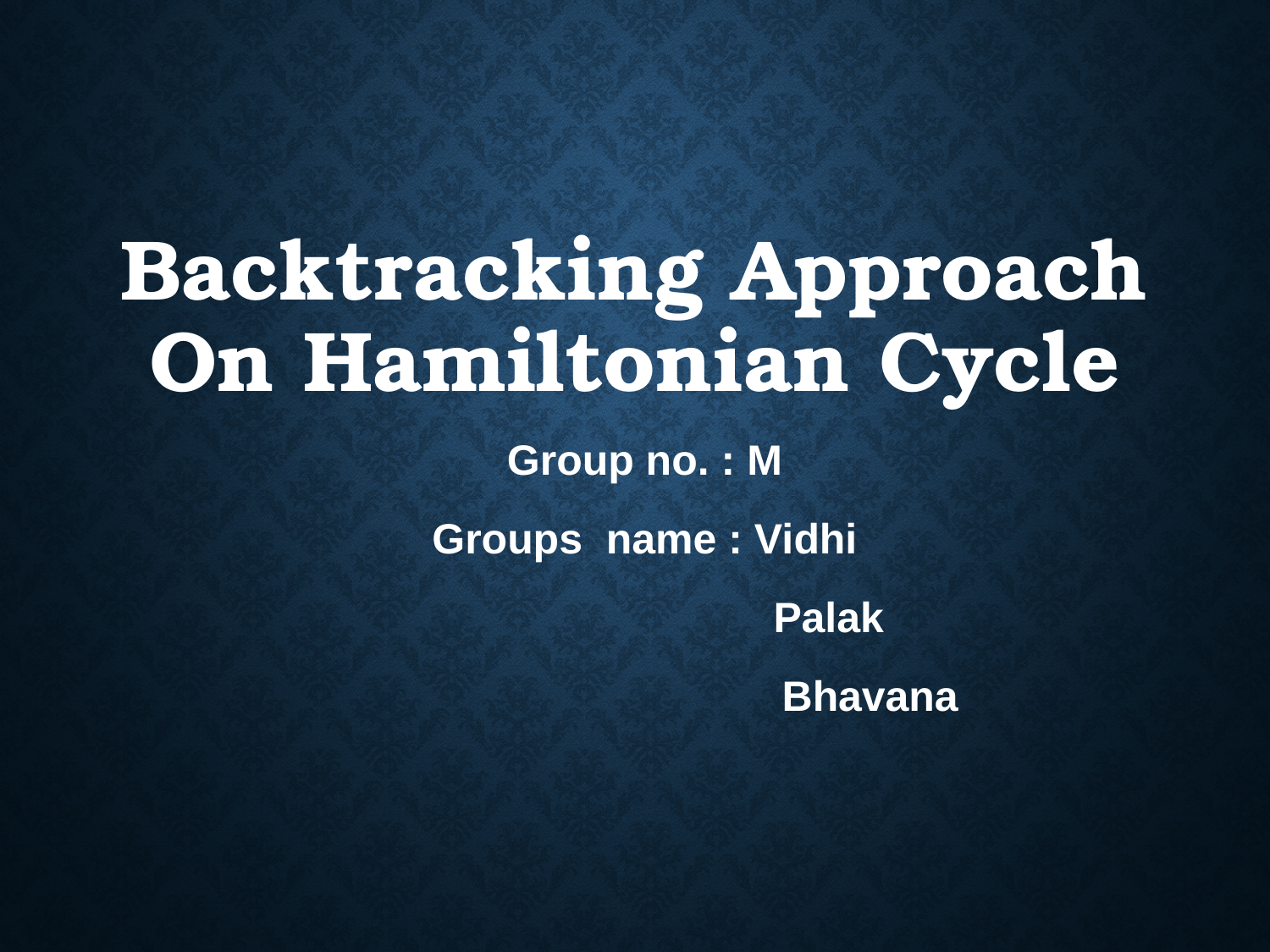

# Backtracking Approach On Hamiltonian Cycle
Group no. : M
Groups  name : Vidhi
                               Palak
                                      Bhavana